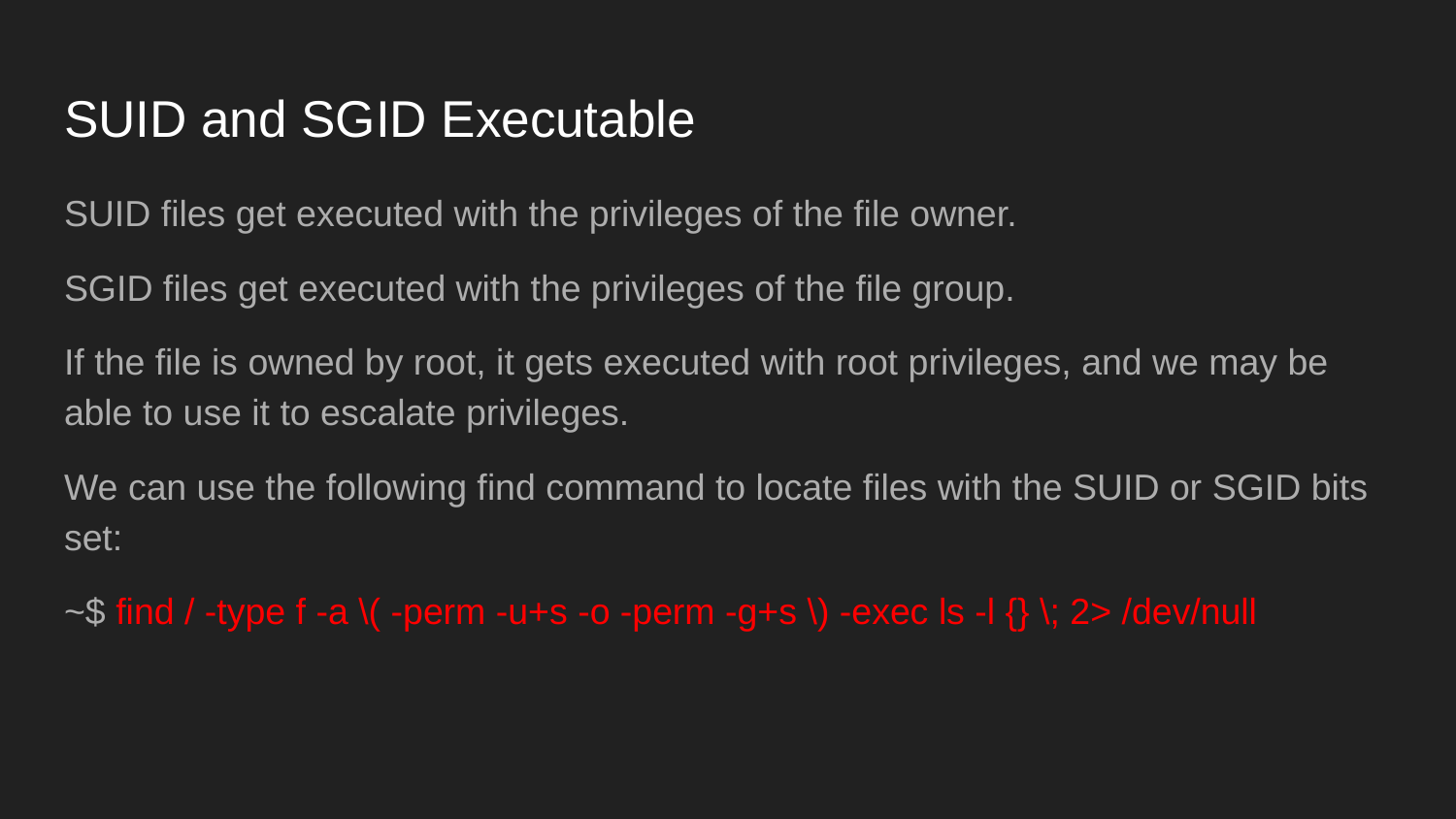

# SUID and SGID Executable
SUID files get executed with the privileges of the file owner.
SGID files get executed with the privileges of the file group.
If the file is owned by root, it gets executed with root privileges, and we may be able to use it to escalate privileges.
We can use the following find command to locate files with the SUID or SGID bits set:
~$ find / -type f -a \( -perm -u+s -o -perm -g+s \) -exec ls -l {} \; 2> /dev/null